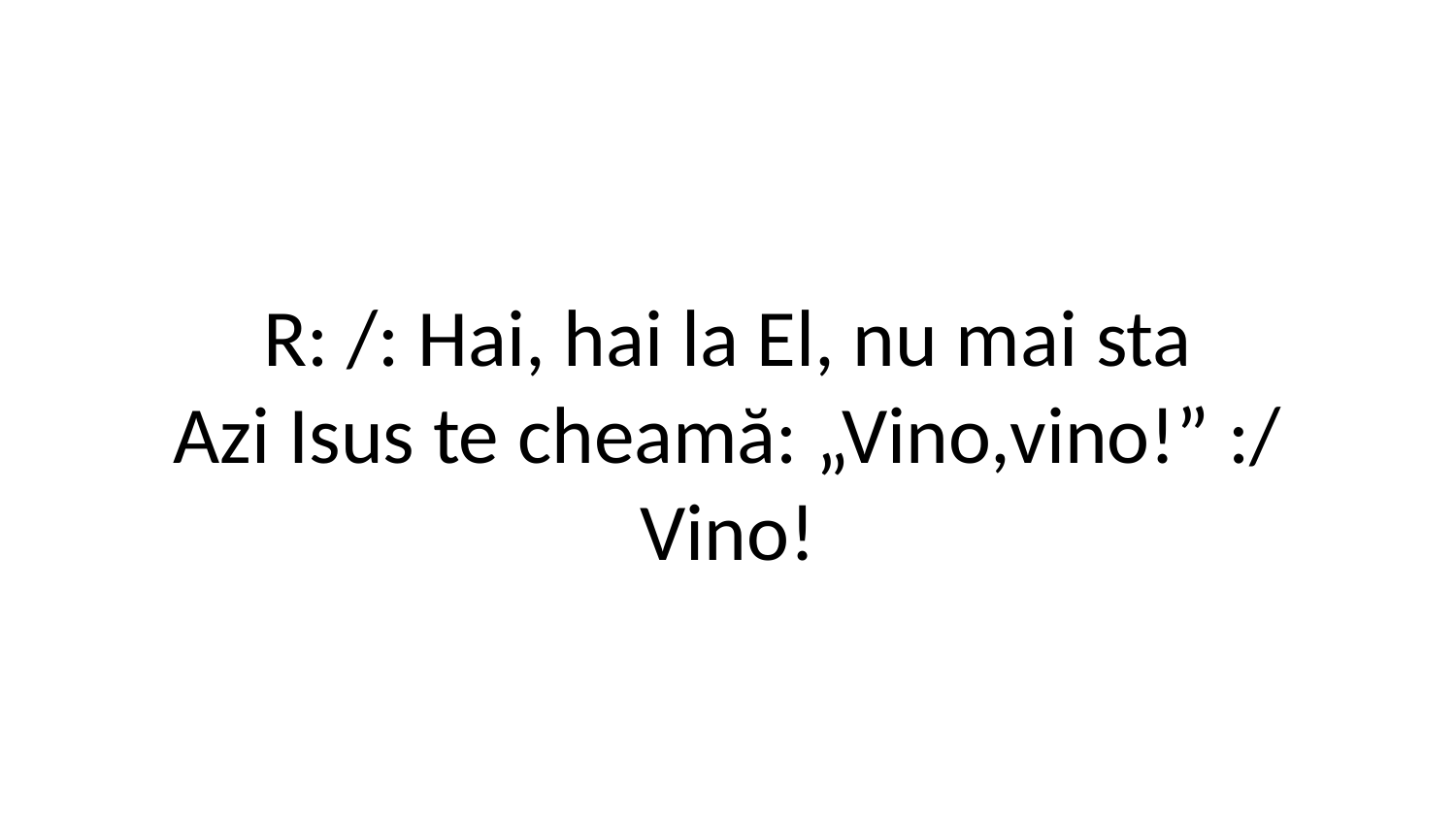

R: /: Hai, hai la El, nu mai sta
Azi Isus te cheamă: „Vino,vino!” :/
Vino!